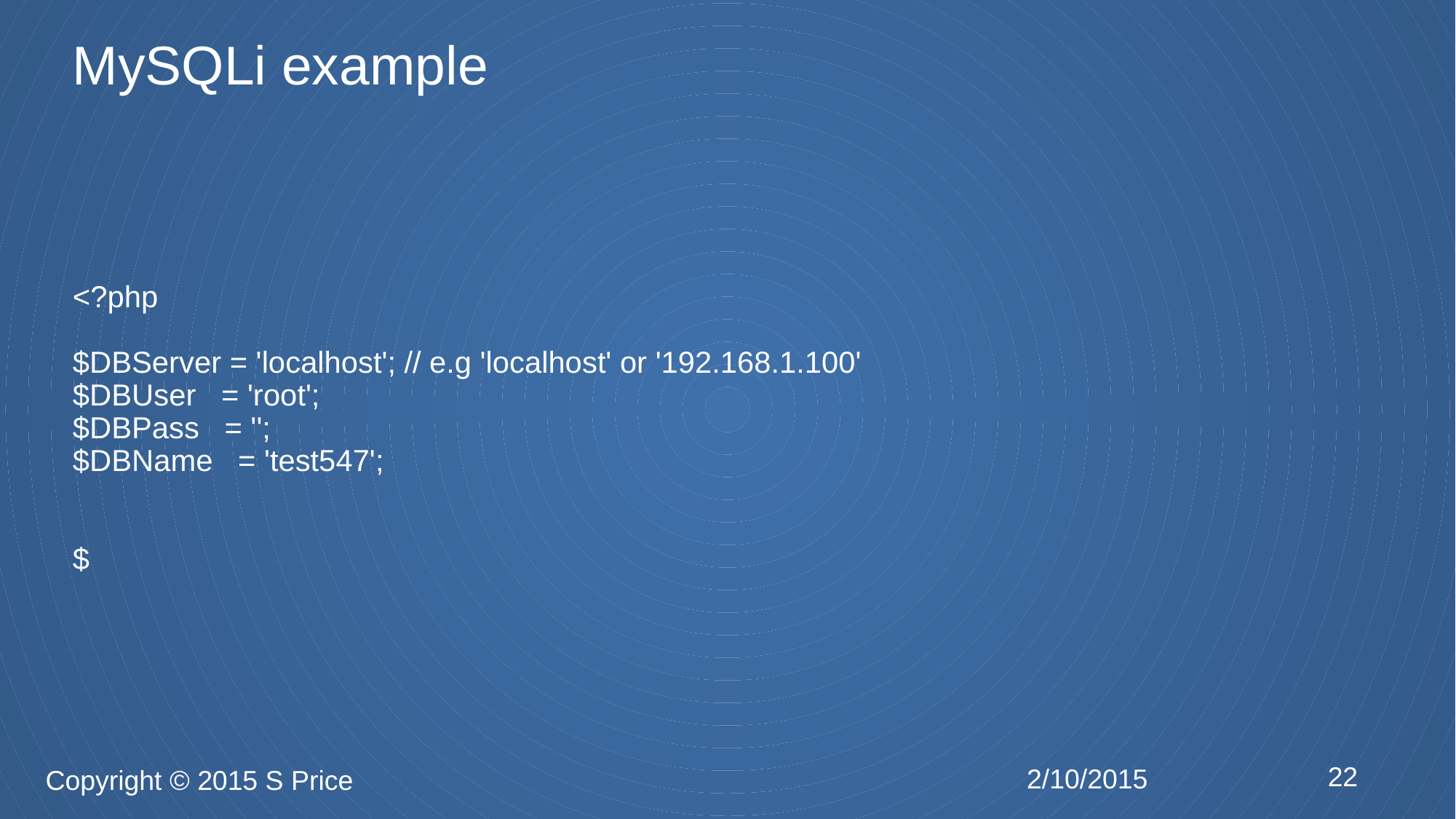

# MySQLi example
<?php

$DBServer = 'localhost'; // e.g 'localhost' or '192.168.1.100'
$DBUser   = 'root';
$DBPass   = '';
$DBName   = 'test547';

$
22
2/10/2015
Copyright © 2015 S Price